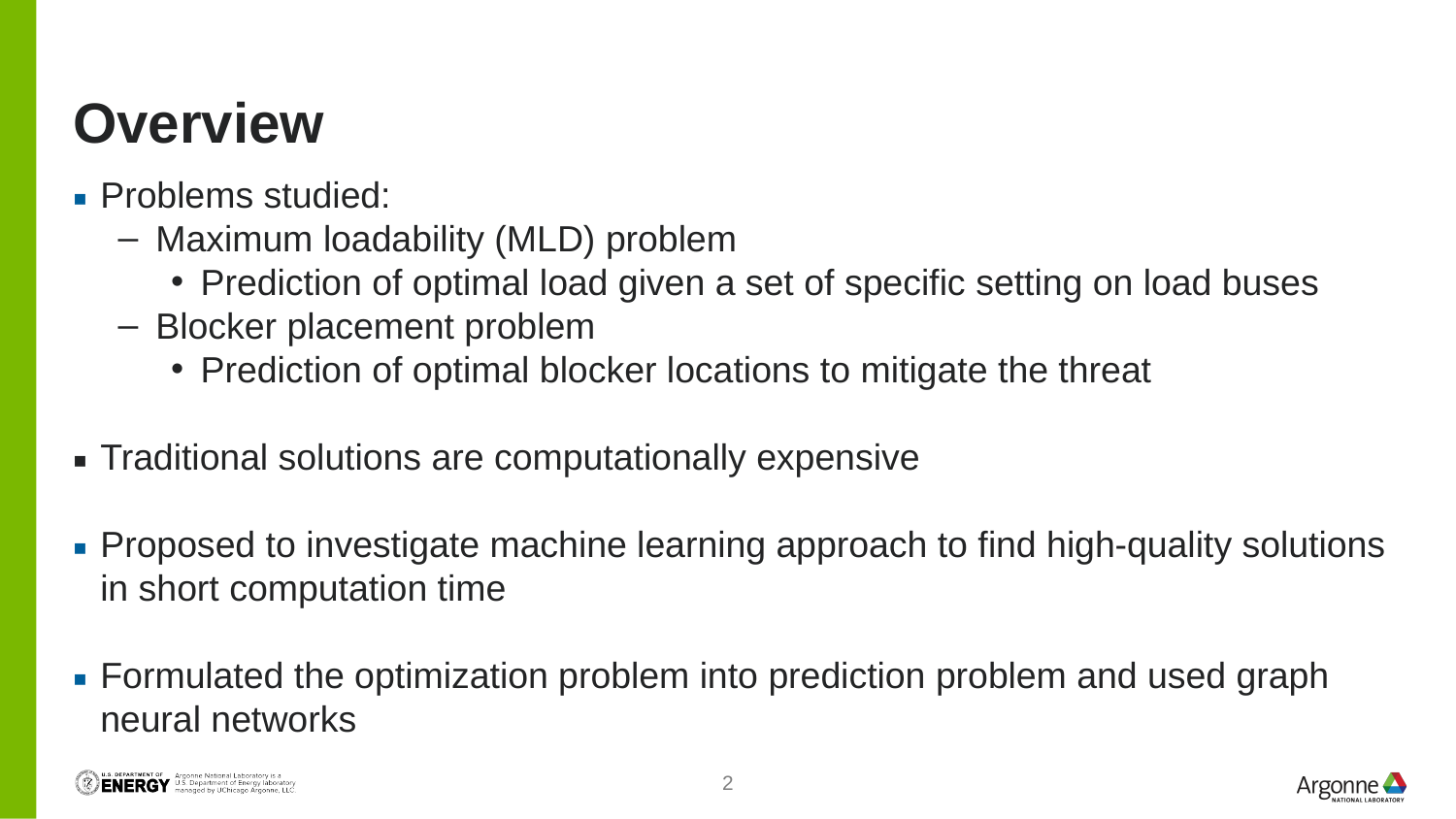

# Overview
Problems studied:
Maximum loadability (MLD) problem
Prediction of optimal load given a set of specific setting on load buses
Blocker placement problem
Prediction of optimal blocker locations to mitigate the threat

Traditional solutions are computationally expensive

Proposed to investigate machine learning approach to find high-quality solutions in short computation time

Formulated the optimization problem into prediction problem and used graph neural networks

2